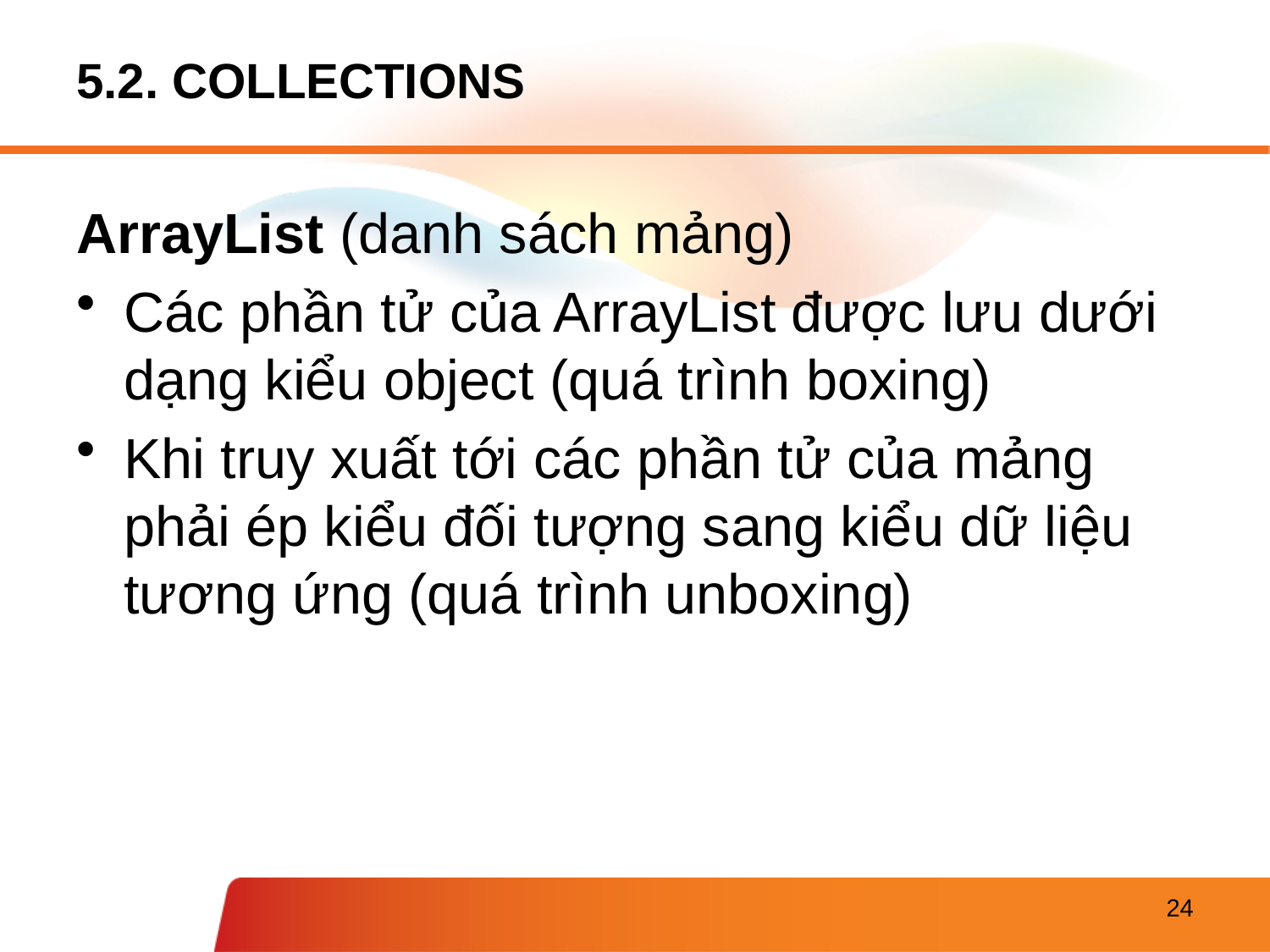

# 5.2. COLLECTIONS
ArrayList (danh sách mảng)
Các phần tử của ArrayList được lưu dưới dạng kiểu object (quá trình boxing)
Khi truy xuất tới các phần tử của mảng phải ép kiểu đối tượng sang kiểu dữ liệu tương ứng (quá trình unboxing)

24